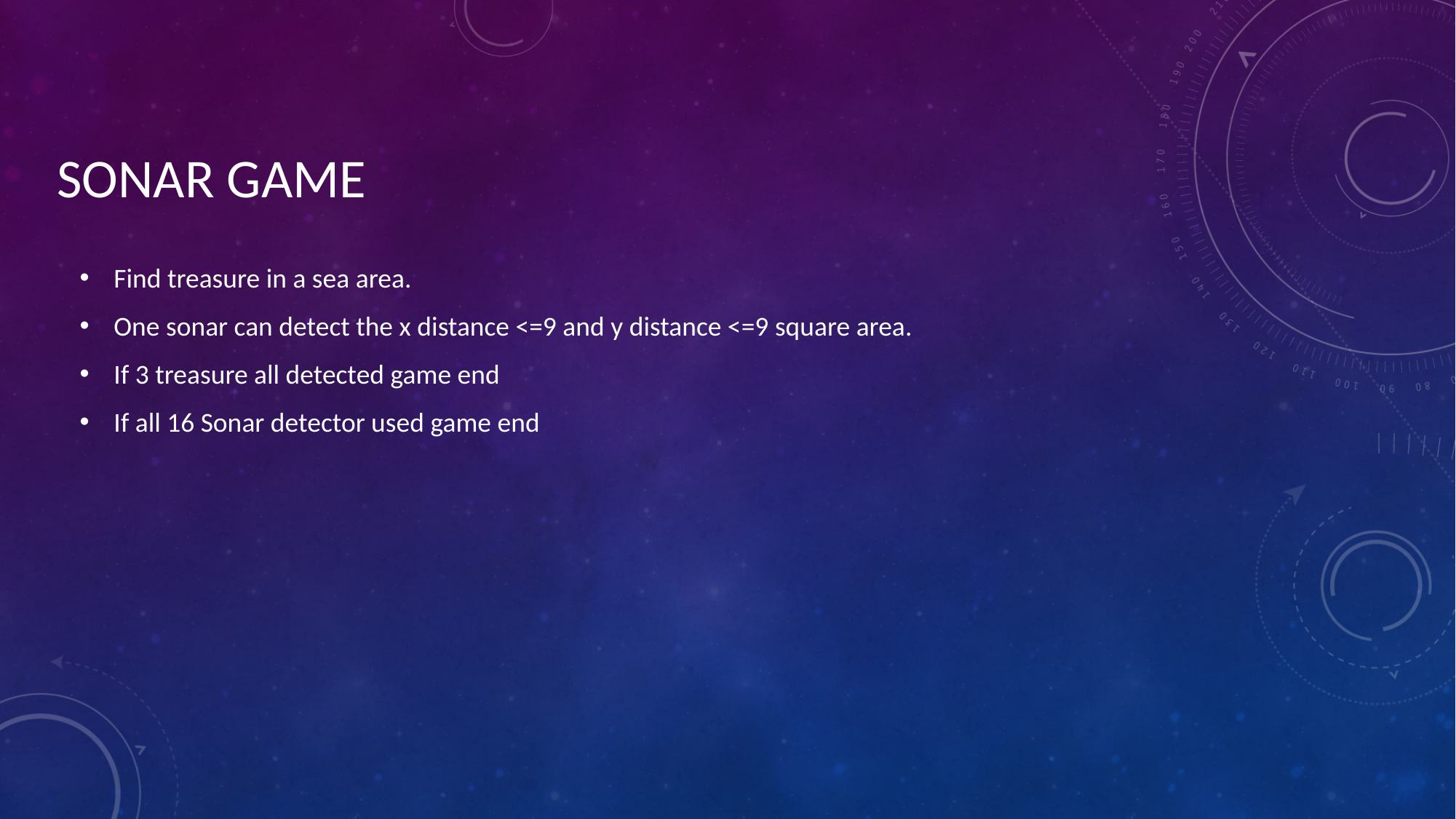

# Sonar game
Find treasure in a sea area.
One sonar can detect the x distance <=9 and y distance <=9 square area.
If 3 treasure all detected game end
If all 16 Sonar detector used game end